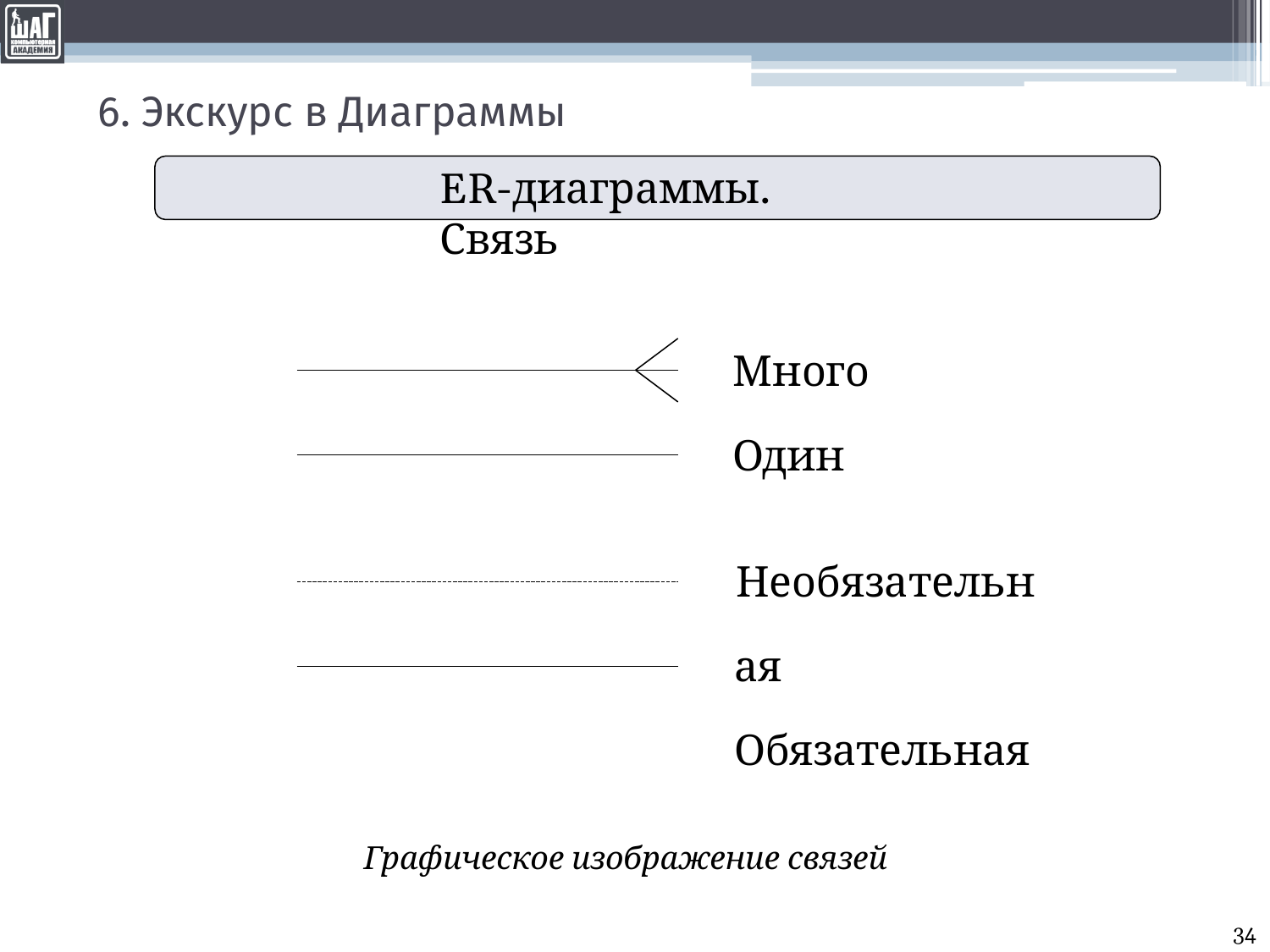

# 6. Экскурс в Диаграммы

ER-диаграммы. Связь

Много
Один
Необязательная  Обязательная

Графическое изображение связей

34